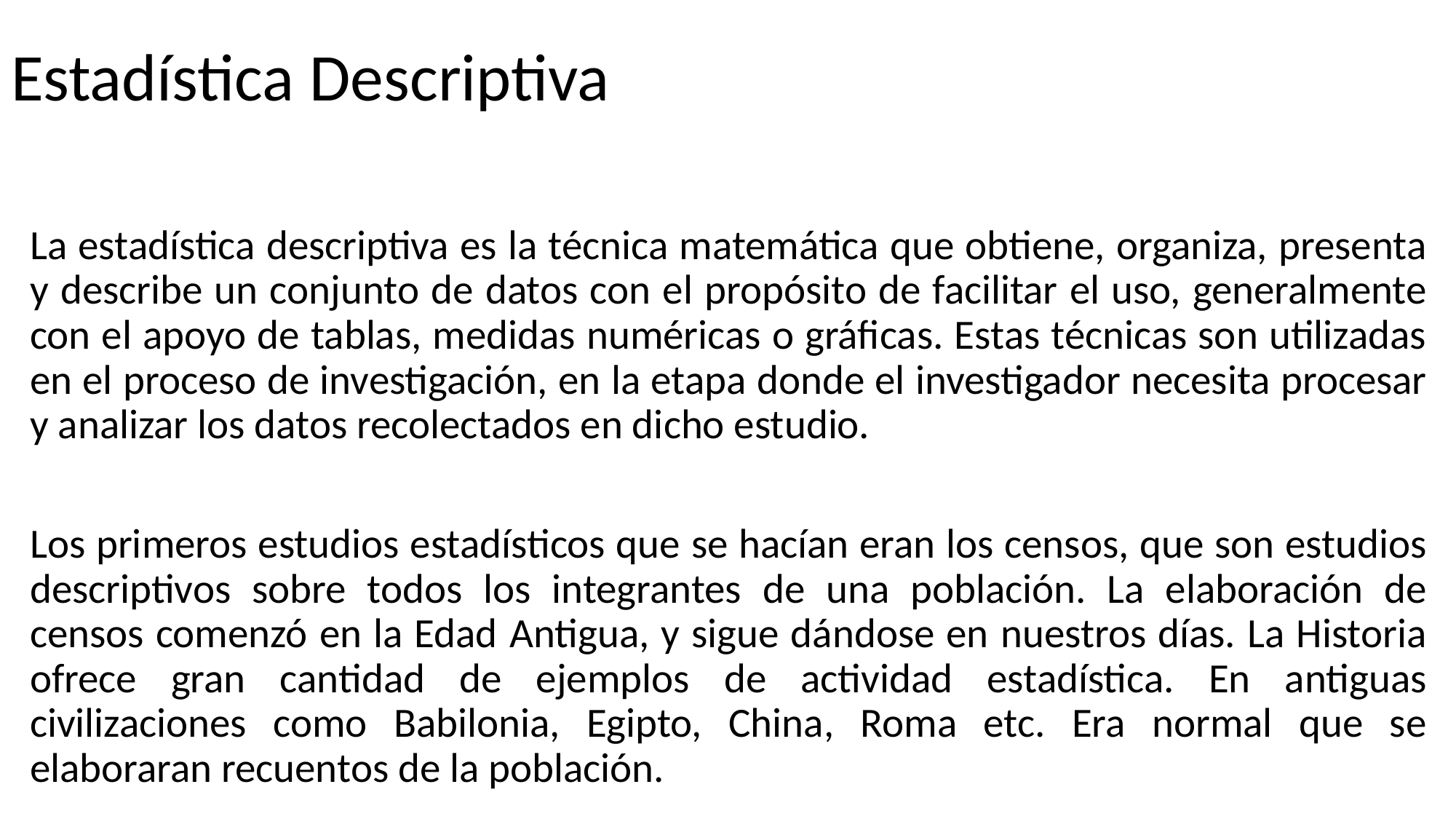

# Estadística Descriptiva
La estadística descriptiva es la técnica matemática que obtiene, organiza, presenta y describe un conjunto de datos con el propósito de facilitar el uso, generalmente con el apoyo de tablas, medidas numéricas o gráficas. Estas técnicas son utilizadas en el proceso de investigación, en la etapa donde el investigador necesita procesar y analizar los datos recolectados en dicho estudio.

Los primeros estudios estadísticos que se hacían eran los censos, que son estudios descriptivos sobre todos los integrantes de una población. La elaboración de censos comenzó en la Edad Antigua, y sigue dándose en nuestros días. La Historia ofrece gran cantidad de ejemplos de actividad estadística. En antiguas civilizaciones como Babilonia, Egipto, China, Roma etc. Era normal que se elaboraran recuentos de la población.